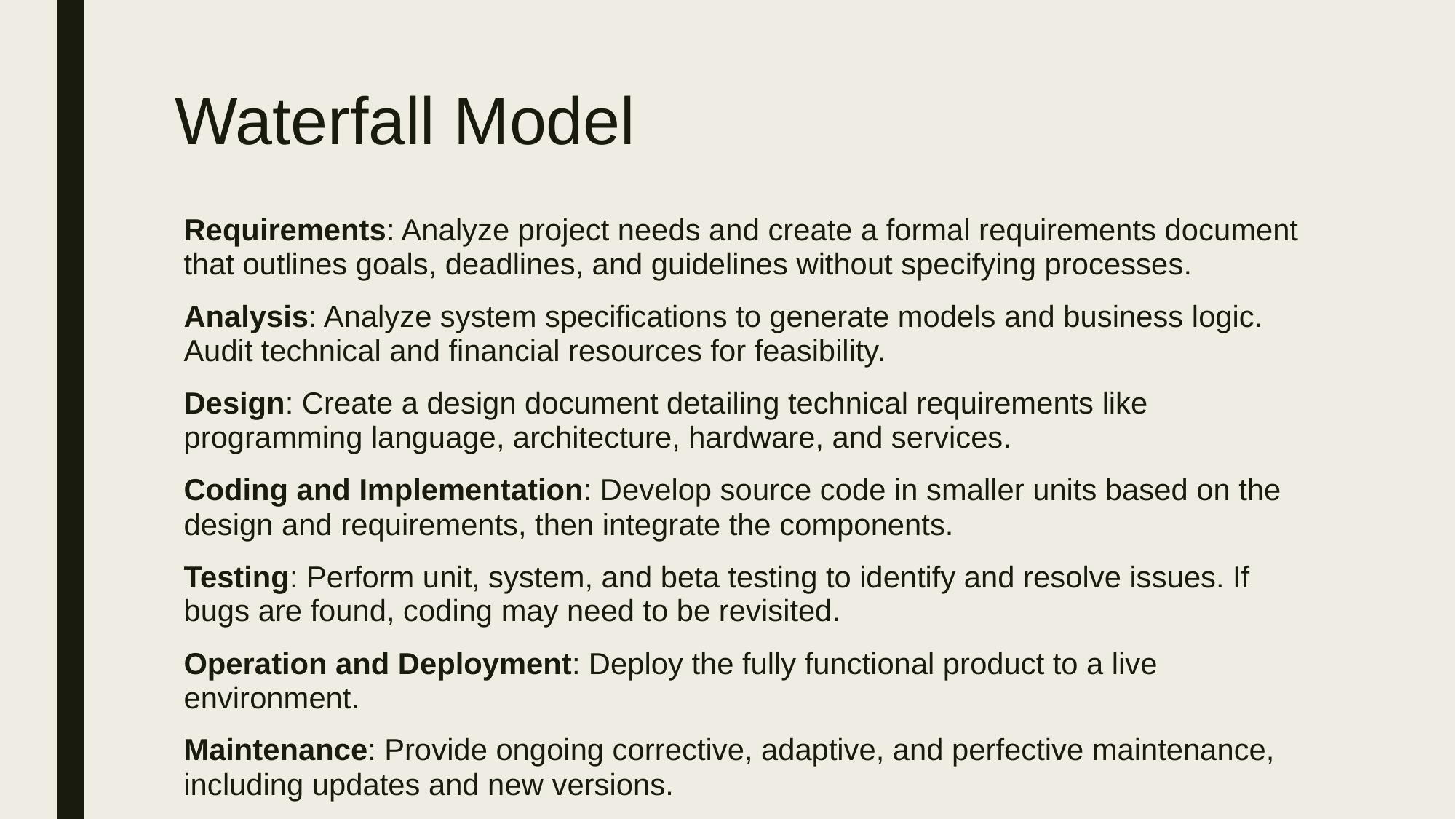

# Waterfall Model
Requirements: Analyze project needs and create a formal requirements document that outlines goals, deadlines, and guidelines without specifying processes.
Analysis: Analyze system specifications to generate models and business logic. Audit technical and financial resources for feasibility.
Design: Create a design document detailing technical requirements like programming language, architecture, hardware, and services.
Coding and Implementation: Develop source code in smaller units based on the design and requirements, then integrate the components.
Testing: Perform unit, system, and beta testing to identify and resolve issues. If bugs are found, coding may need to be revisited.
Operation and Deployment: Deploy the fully functional product to a live environment.
Maintenance: Provide ongoing corrective, adaptive, and perfective maintenance, including updates and new versions.